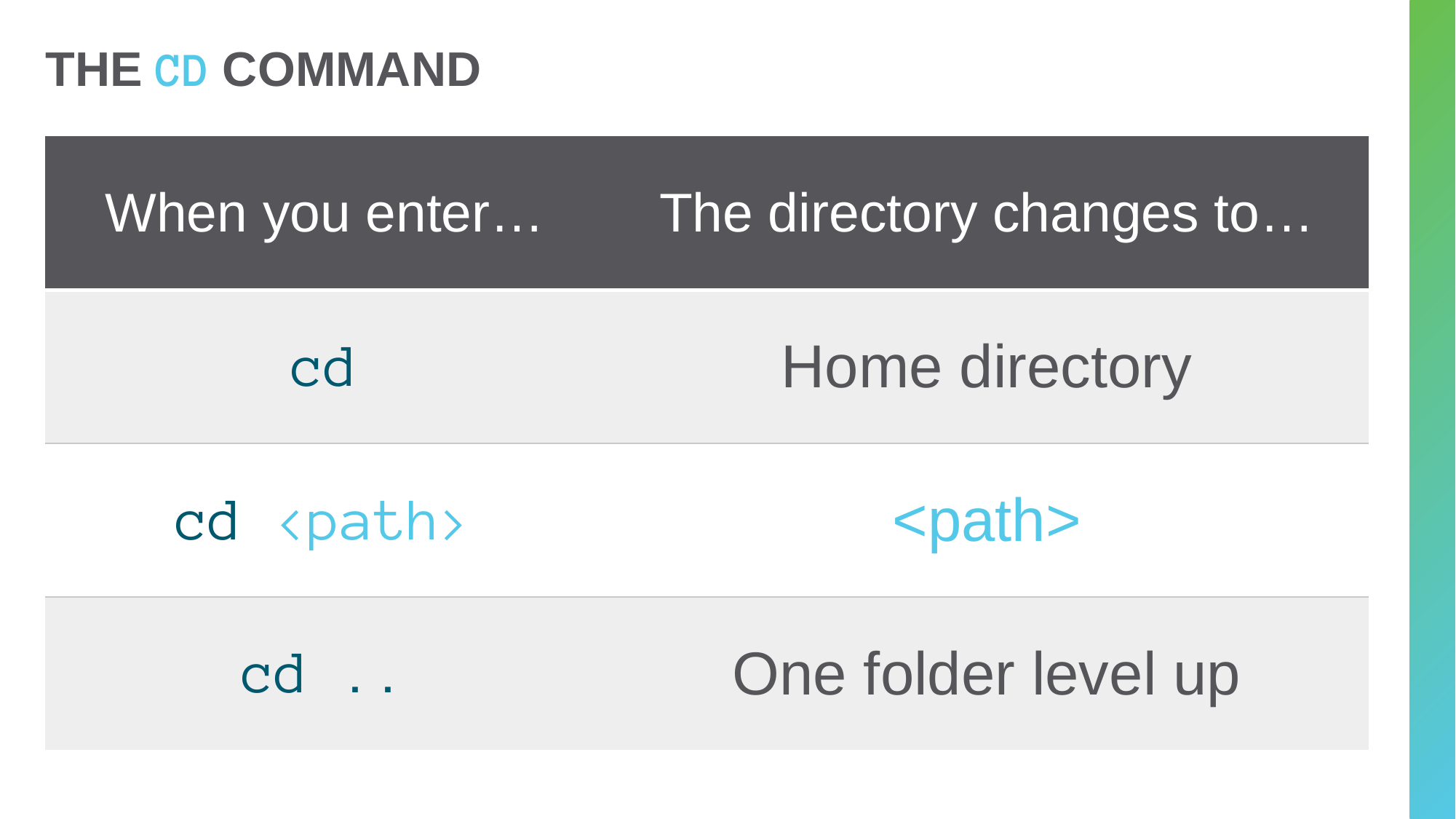

# The cd command
| When you enter… | The directory changes to… |
| --- | --- |
| cd | Home directory |
| cd <path> | <path> |
| cd .. | One folder level up |